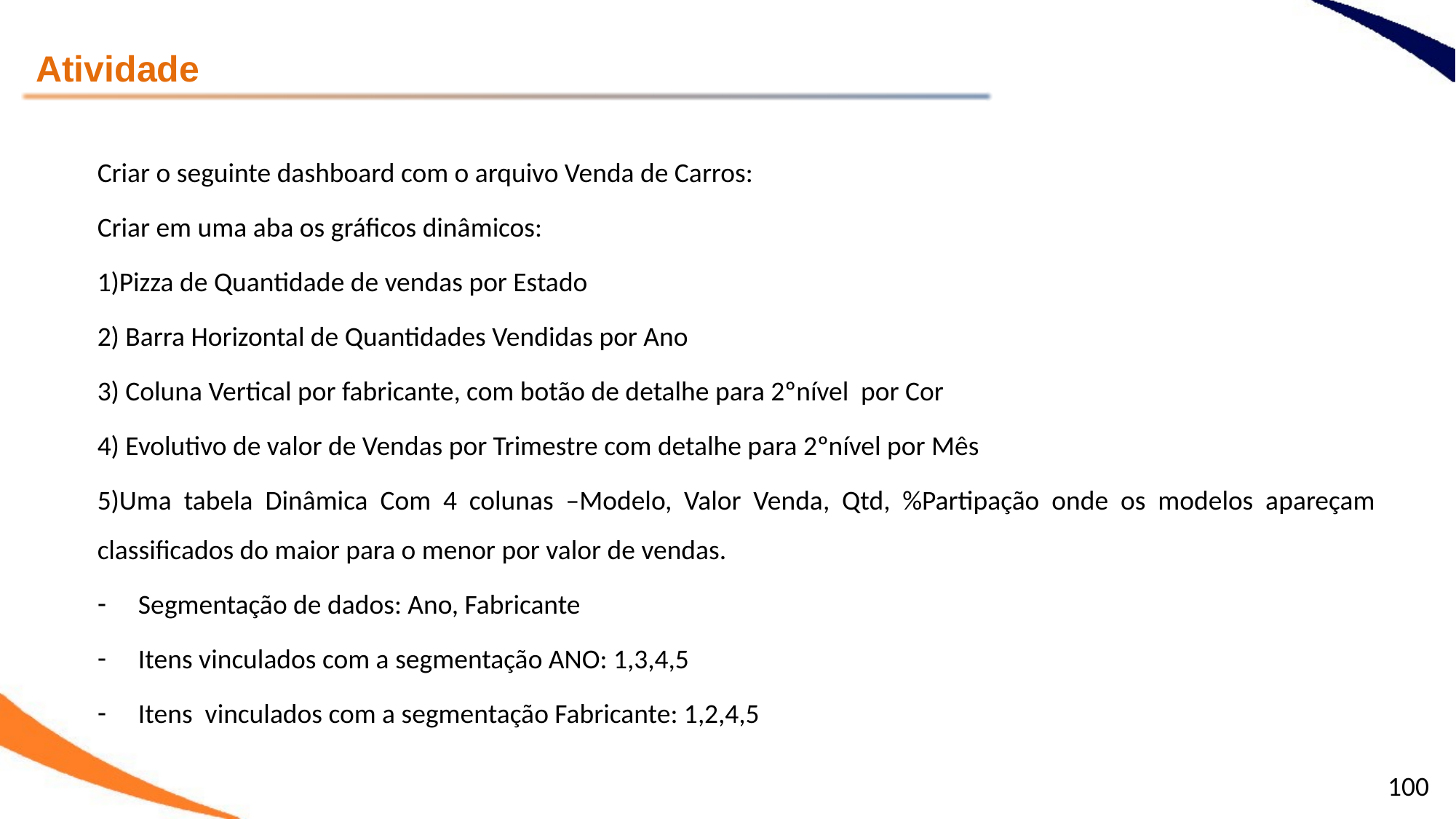

Atividade
Criar o seguinte dashboard com o arquivo Venda de Carros:
Criar em uma aba os gráficos dinâmicos:
1)Pizza de Quantidade de vendas por Estado
2) Barra Horizontal de Quantidades Vendidas por Ano
3) Coluna Vertical por fabricante, com botão de detalhe para 2ºnível  por Cor
4) Evolutivo de valor de Vendas por Trimestre com detalhe para 2ºnível por Mês
5)Uma tabela Dinâmica Com 4 colunas –Modelo, Valor Venda, Qtd, %Partipação onde os modelos apareçam classificados do maior para o menor por valor de vendas.
Segmentação de dados: Ano, Fabricante
Itens vinculados com a segmentação ANO: 1,3,4,5
Itens  vinculados com a segmentação Fabricante: 1,2,4,5